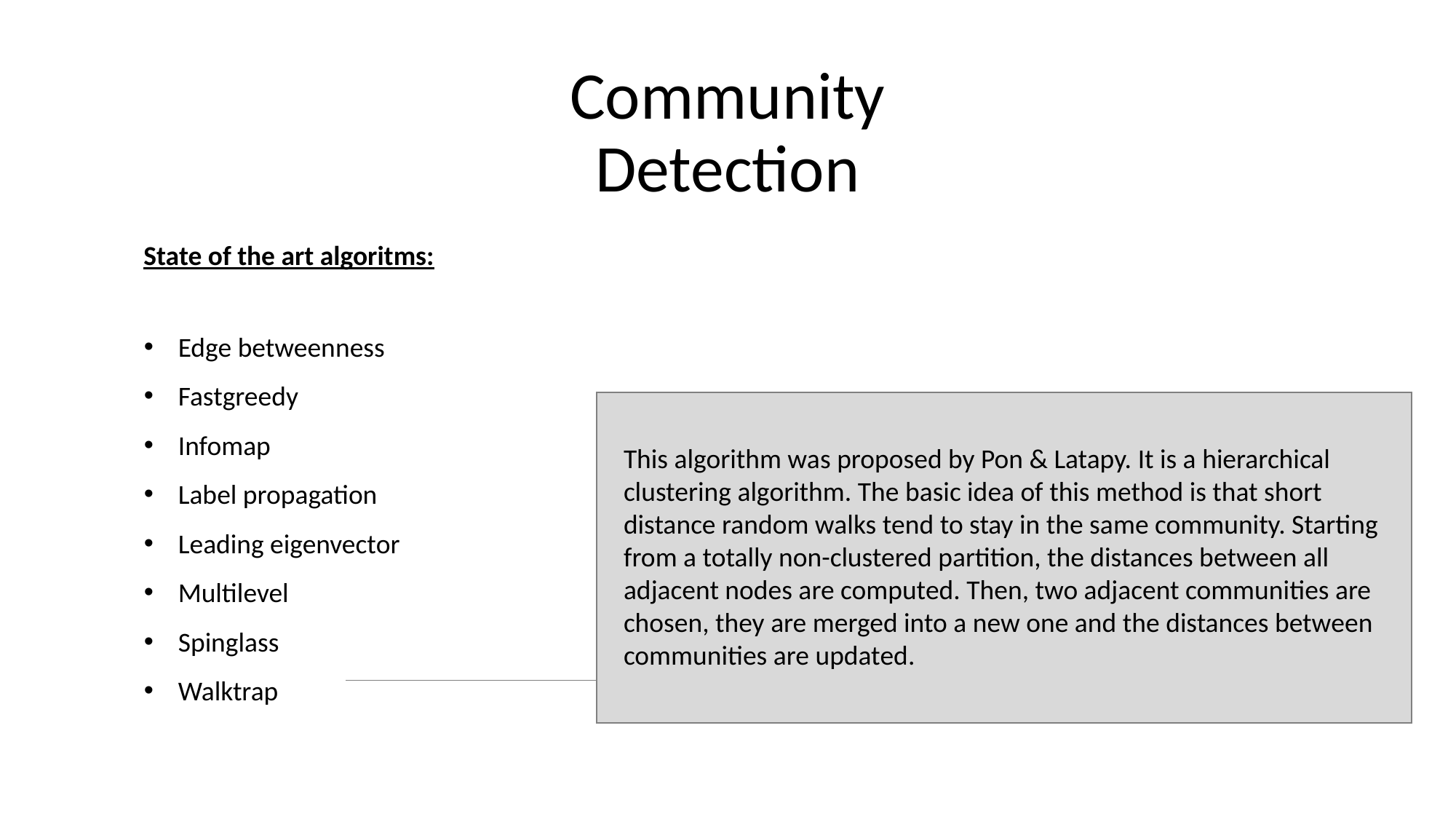

Community Detection
State of the art algoritms:
Edge betweenness
Fastgreedy
Infomap
Label propagation
Leading eigenvector
Multilevel
Spinglass
Walktrap

This algorithm was proposed by Pon & Latapy. It is a hierarchical clustering algorithm. The basic idea of this method is that short distance random walks tend to stay in the same community. Starting from a totally non-clustered partition, the distances between all adjacent nodes are computed. Then, two adjacent communities are chosen, they are merged into a new one and the distances between communities are updated.